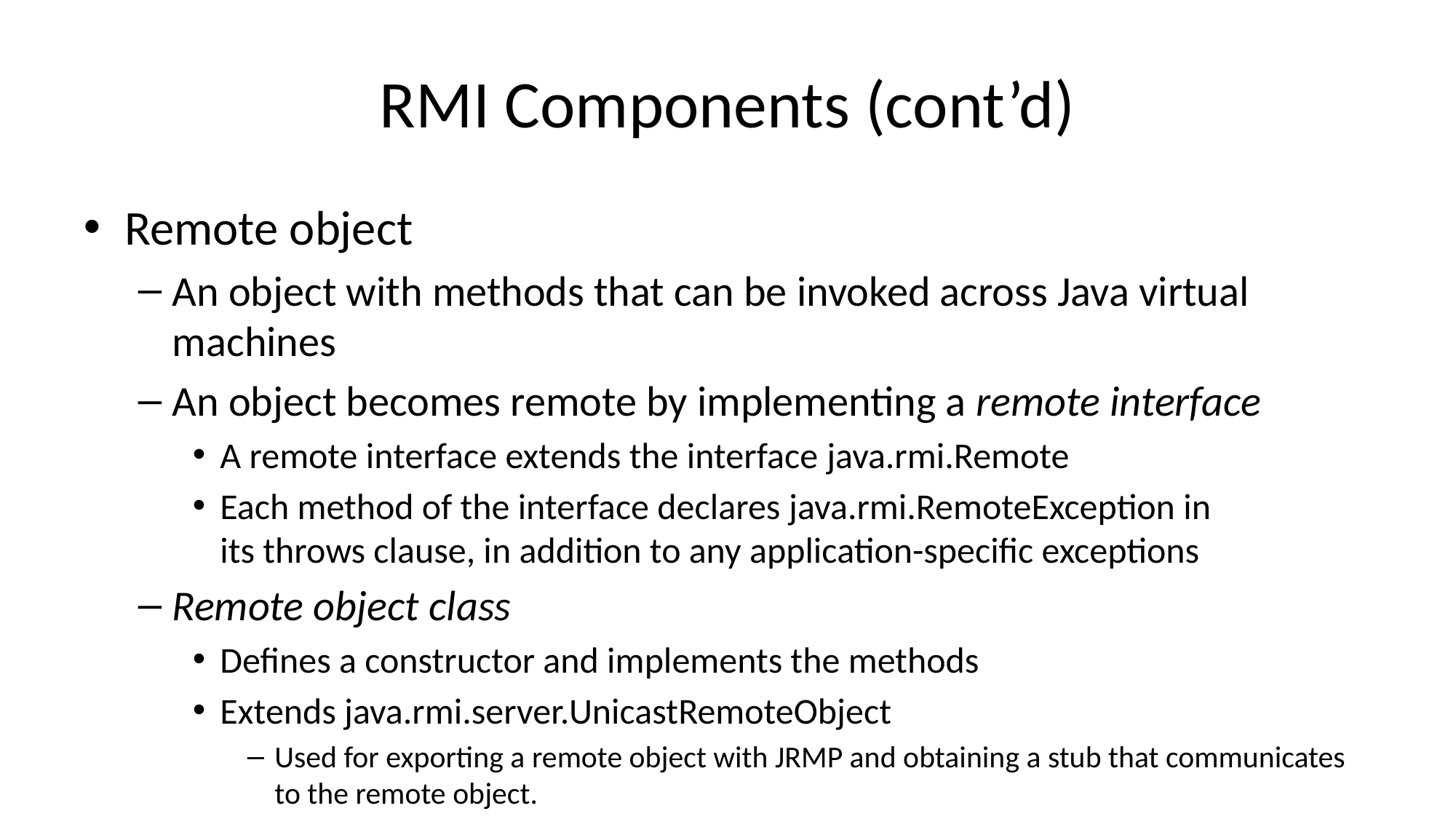

# RMI Components (cont’d)
Remote object
An object with methods that can be invoked across Java virtual machines
An object becomes remote by implementing a remote interface
A remote interface extends the interface java.rmi.Remote
Each method of the interface declares java.rmi.RemoteException in its throws clause, in addition to any application-specific exceptions
Remote object class
Defines a constructor and implements the methods
Extends java.rmi.server.UnicastRemoteObject
Used for exporting a remote object with JRMP and obtaining a stub that communicates to the remote object.